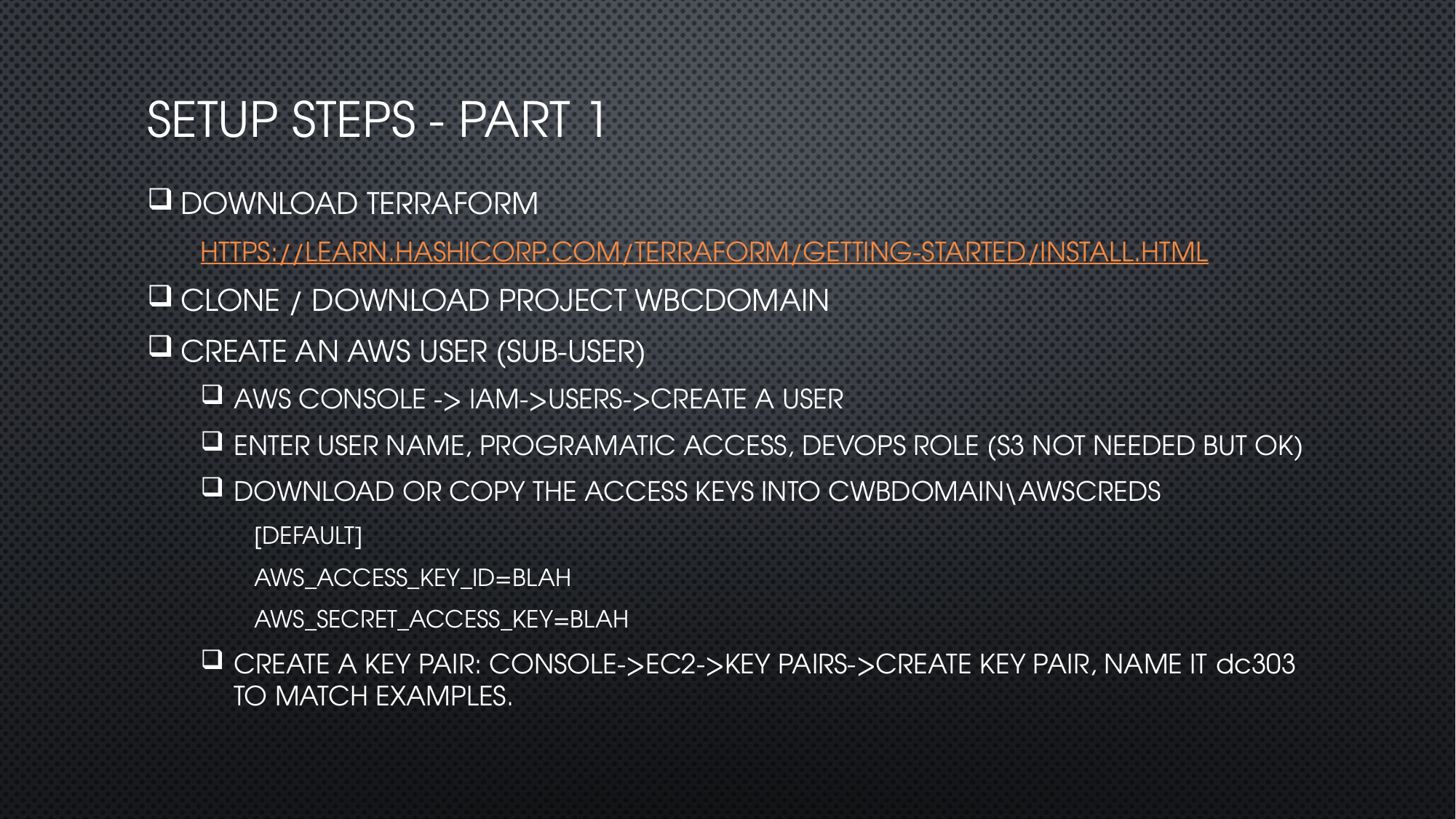

# Setup Steps - Part 1
Download Terraform
https://learn.hashicorp.com/terraform/getting-started/install.html
Clone / Download Project WBCDomain
Create an AWS User (sub-user)
Aws Console -> IAM->Users->Create a User
Enter User Name, Programatic Access, DevOps role (S3 not needed but ok)
Download or copy the access keys into CWBDomain\AWSCreds
[default]
aws_access_key_id=BLAH
aws_secret_access_key=BLAH
Create a Key Pair: Console->EC2->Key Pairs->Create Key Pair, Name it dc303 to match examples.